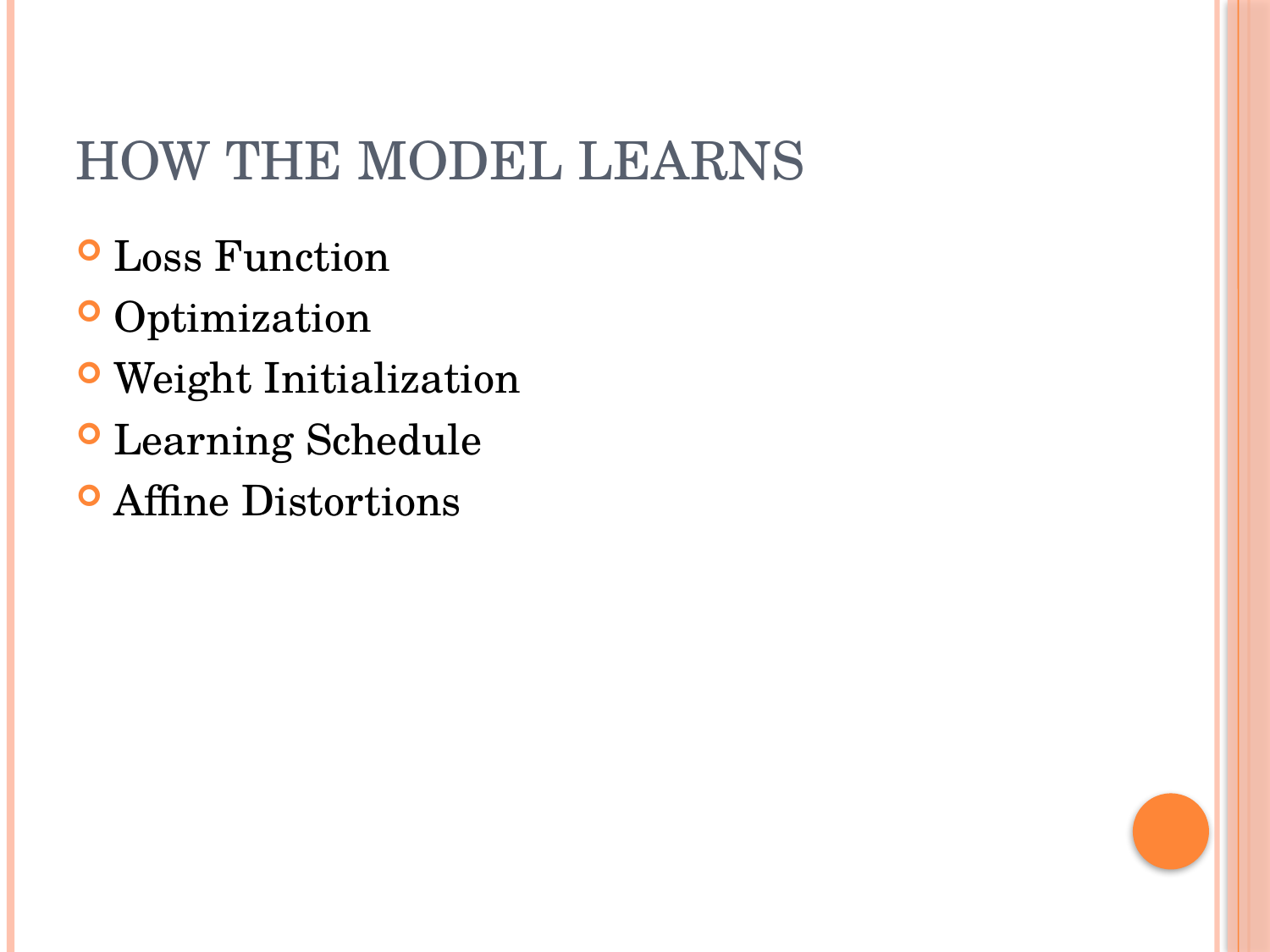

# How the model learns
Loss Function
Optimization
Weight Initialization
Learning Schedule
Affine Distortions